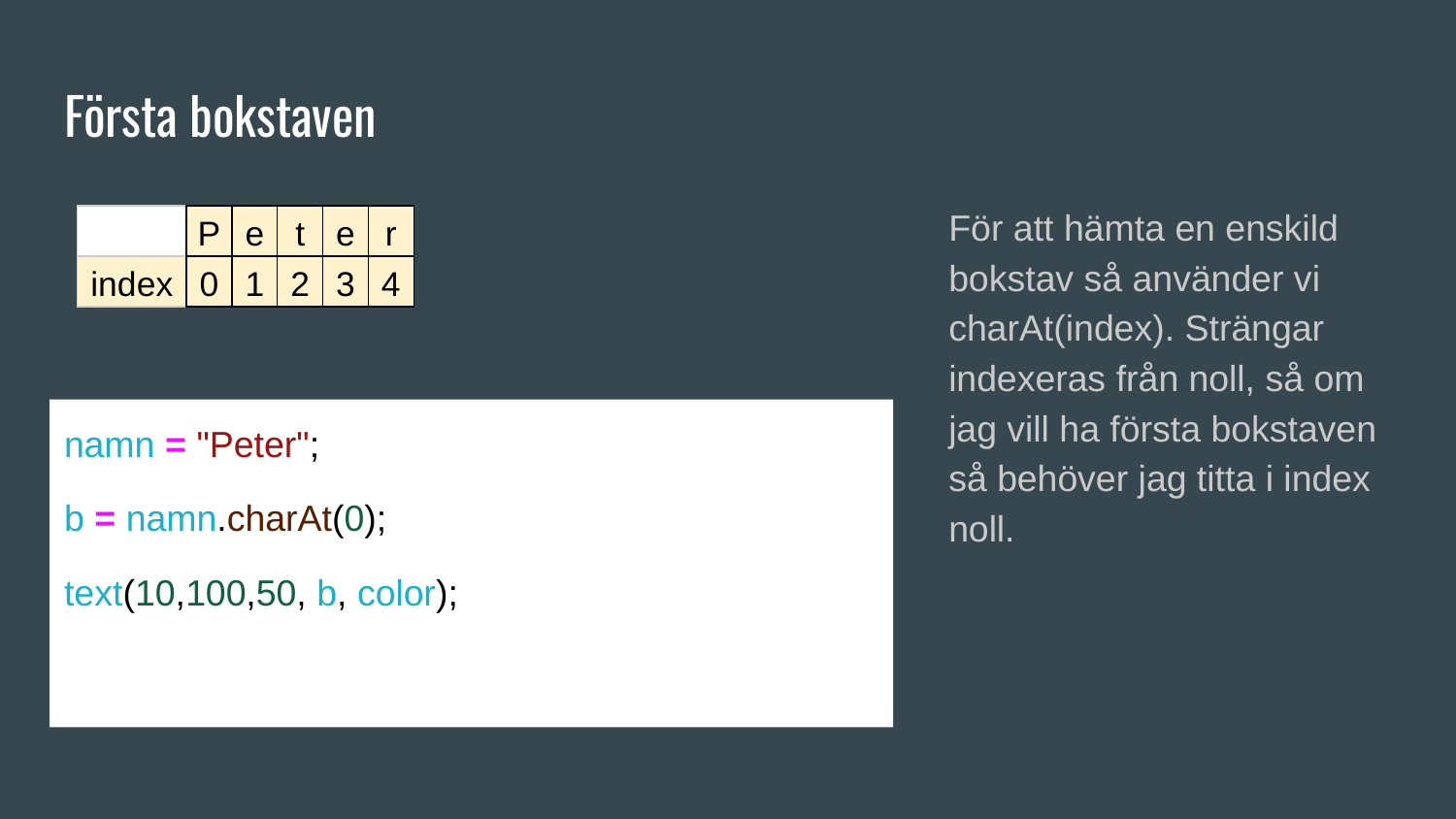

# Första bokstaven
För att hämta en enskild bokstav så använder vi charAt(index). Strängar indexeras från noll, så om jag vill ha första bokstaven så behöver jag titta i index noll.
|  | P | e | t | e | r |
| --- | --- | --- | --- | --- | --- |
| index | 0 | 1 | 2 | 3 | 4 |
namn = "Peter";
b = namn.charAt(0);
text(10,100,50, b, color);